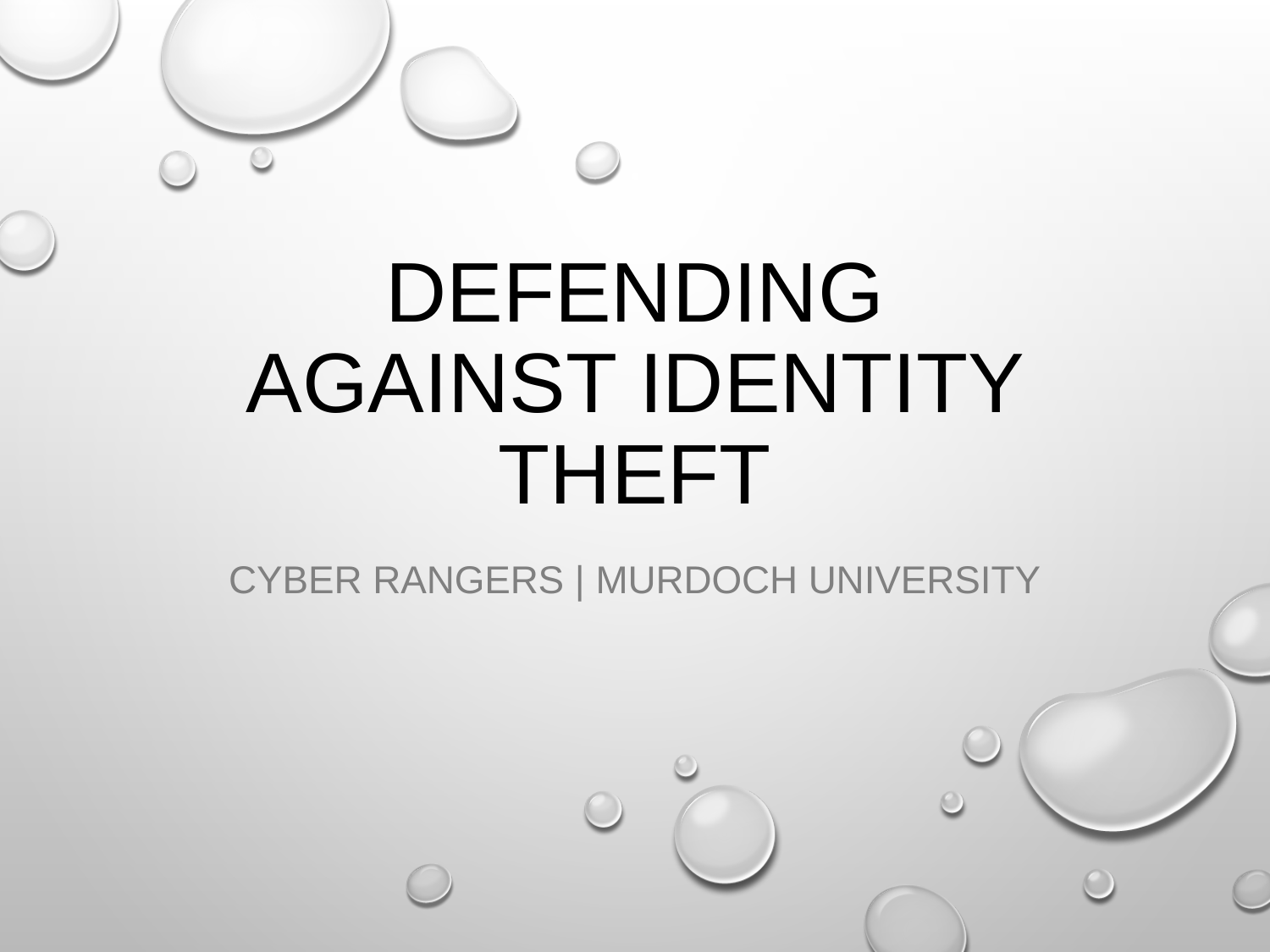

# Defending Against Identity Theft
Cyber Rangers | Murdoch University